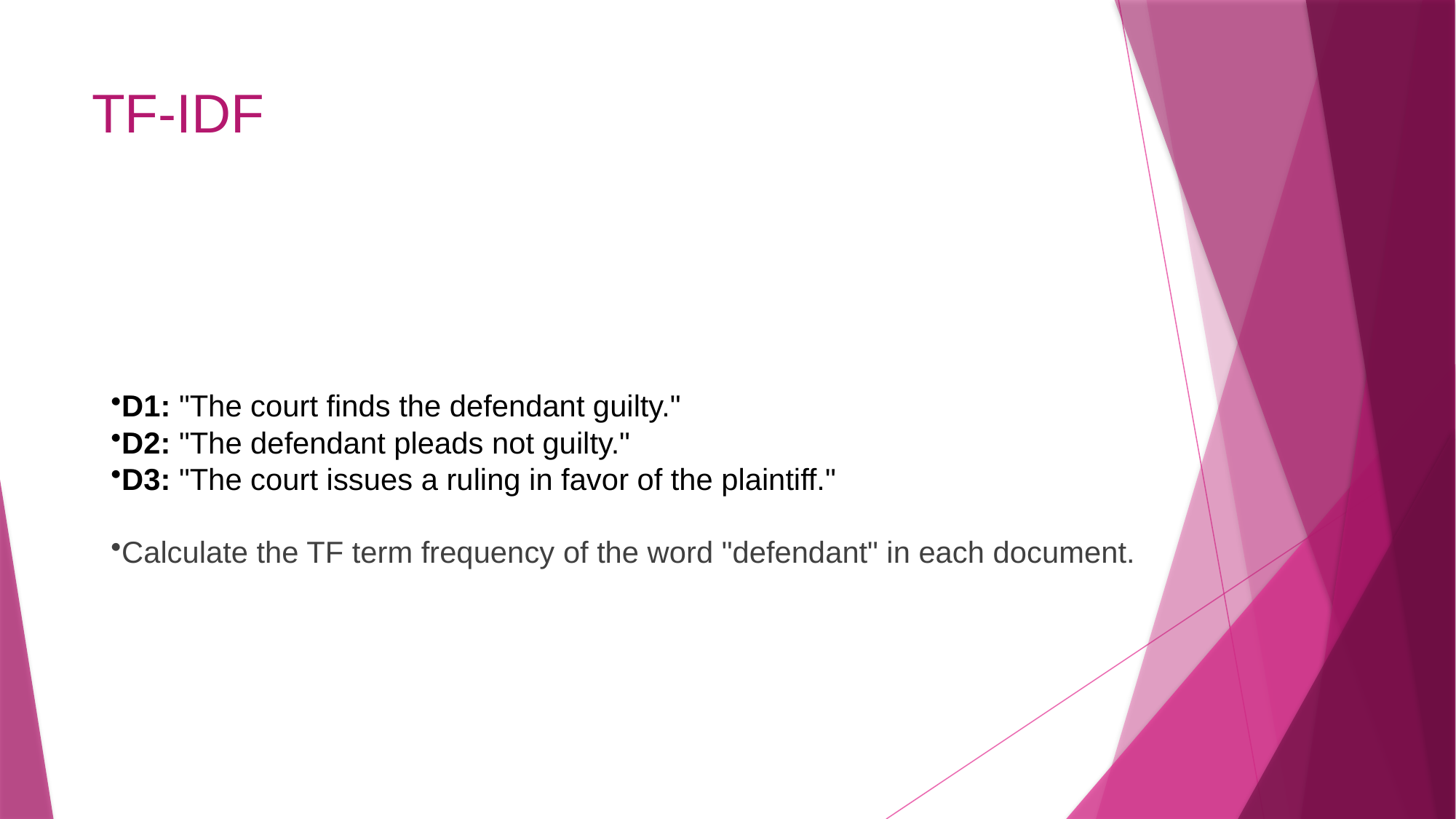

# TF-IDF
D1: "The court finds the defendant guilty."
D2: "The defendant pleads not guilty."
D3: "The court issues a ruling in favor of the plaintiff."

Calculate the TF term frequency of the word "defendant" in each document.